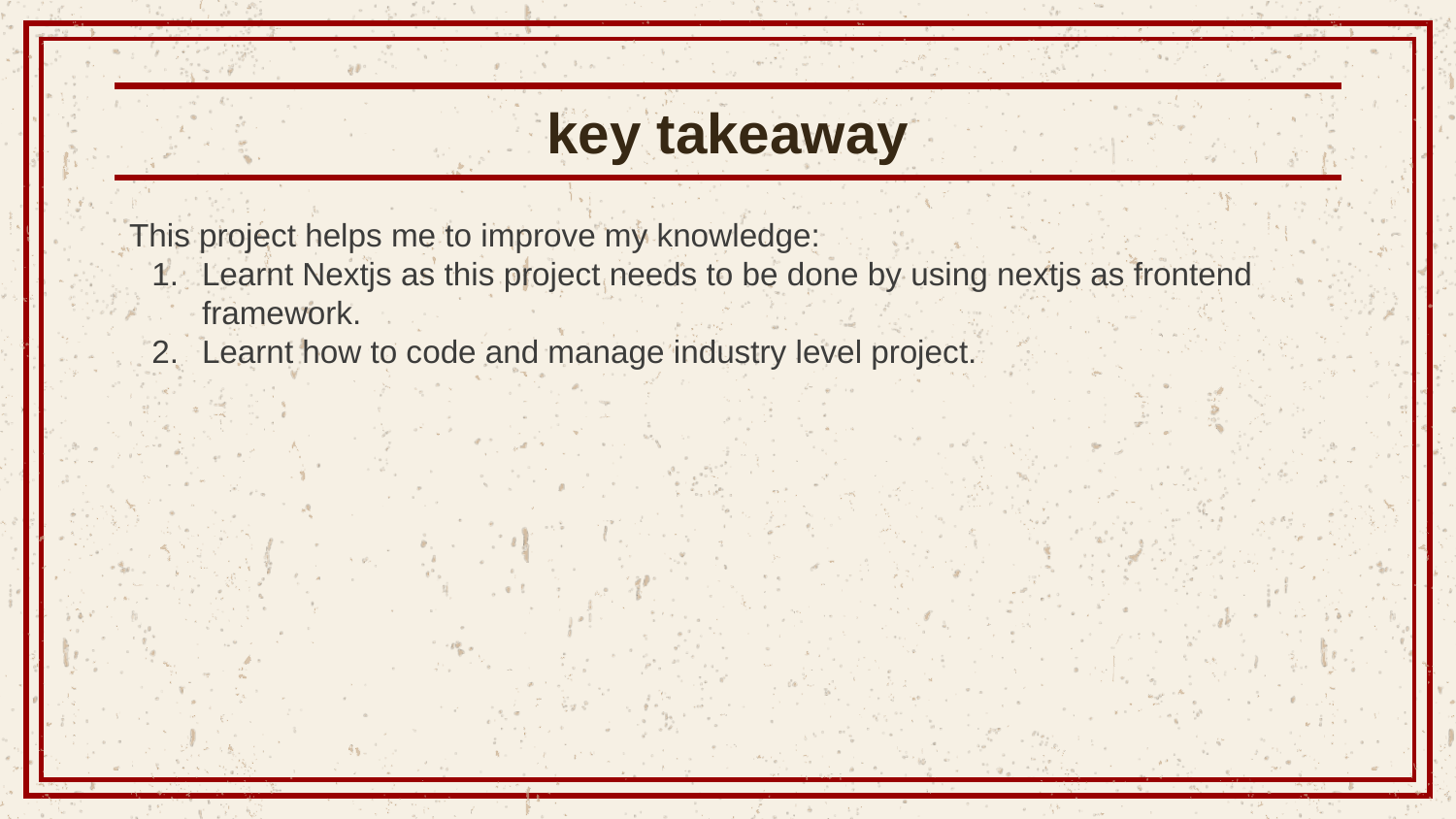

# key takeaway
This project helps me to improve my knowledge:
Learnt Nextjs as this project needs to be done by using nextjs as frontend framework.
Learnt how to code and manage industry level project.